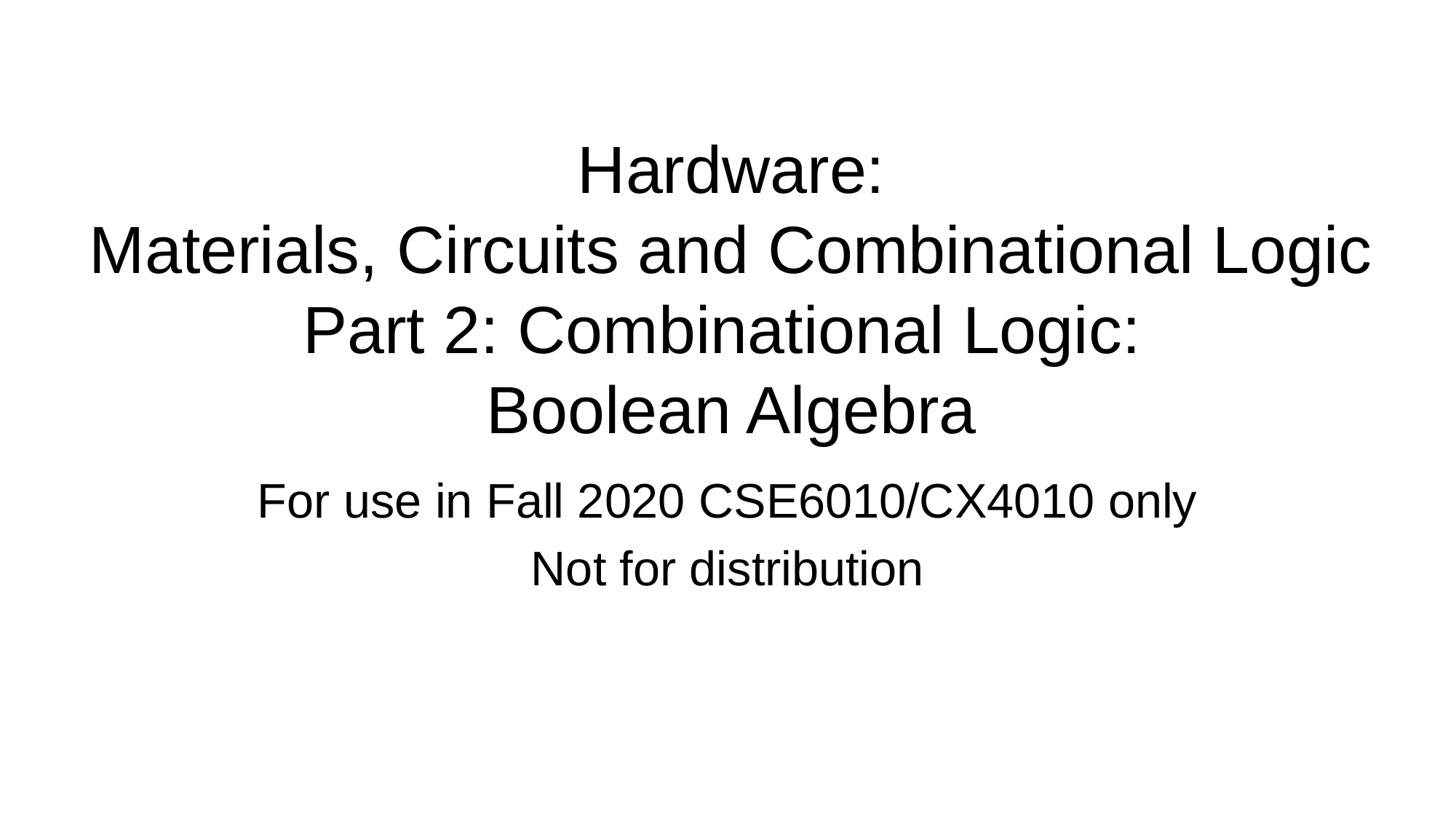

# Hardware: Materials, Circuits and Combinational Logic Part 2: Combinational Logic: Boolean Algebra
For use in Fall 2020 CSE6010/CX4010 only
Not for distribution